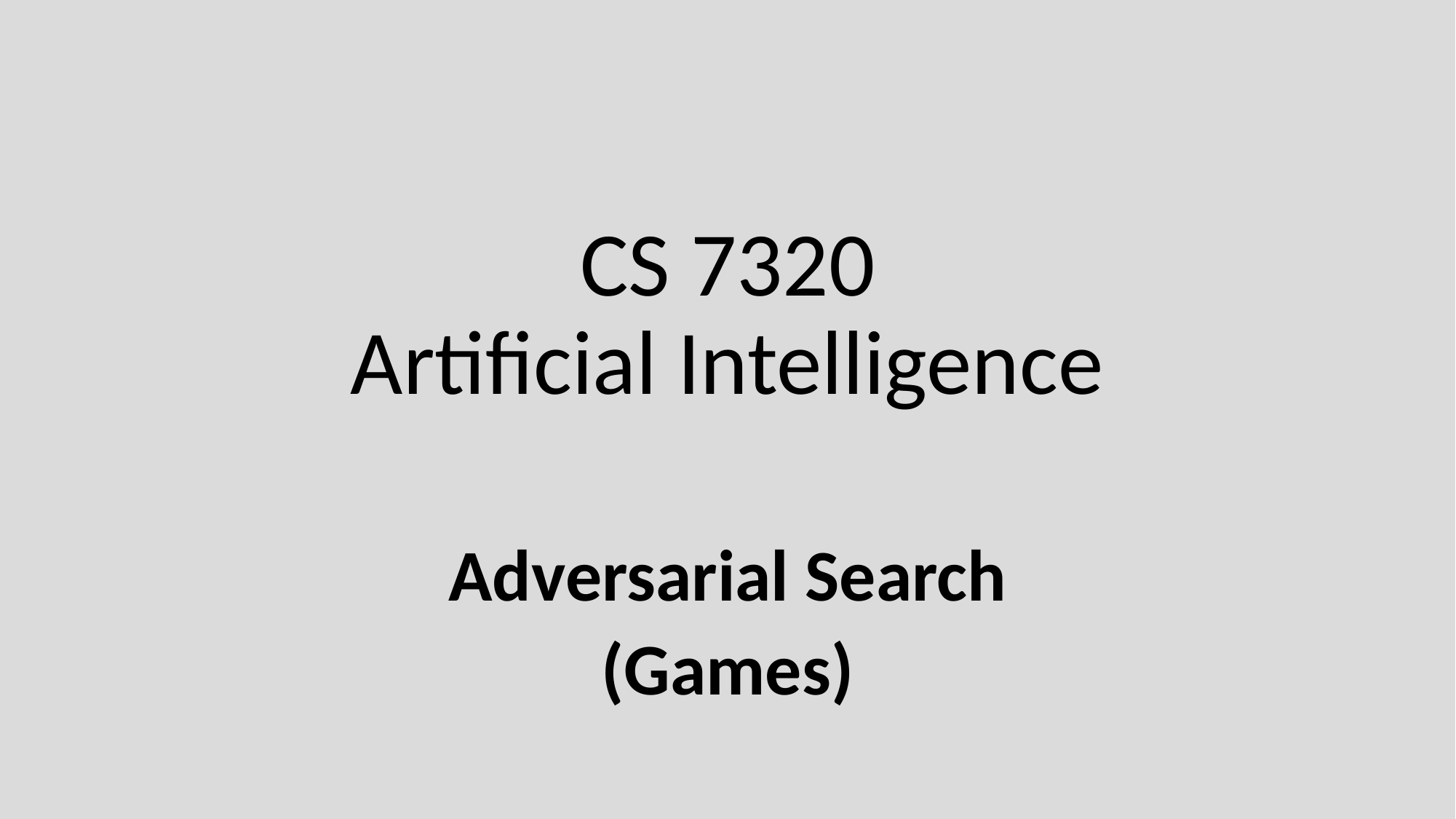

# CS 7320 Artificial Intelligence
Adversarial Search
(Games)